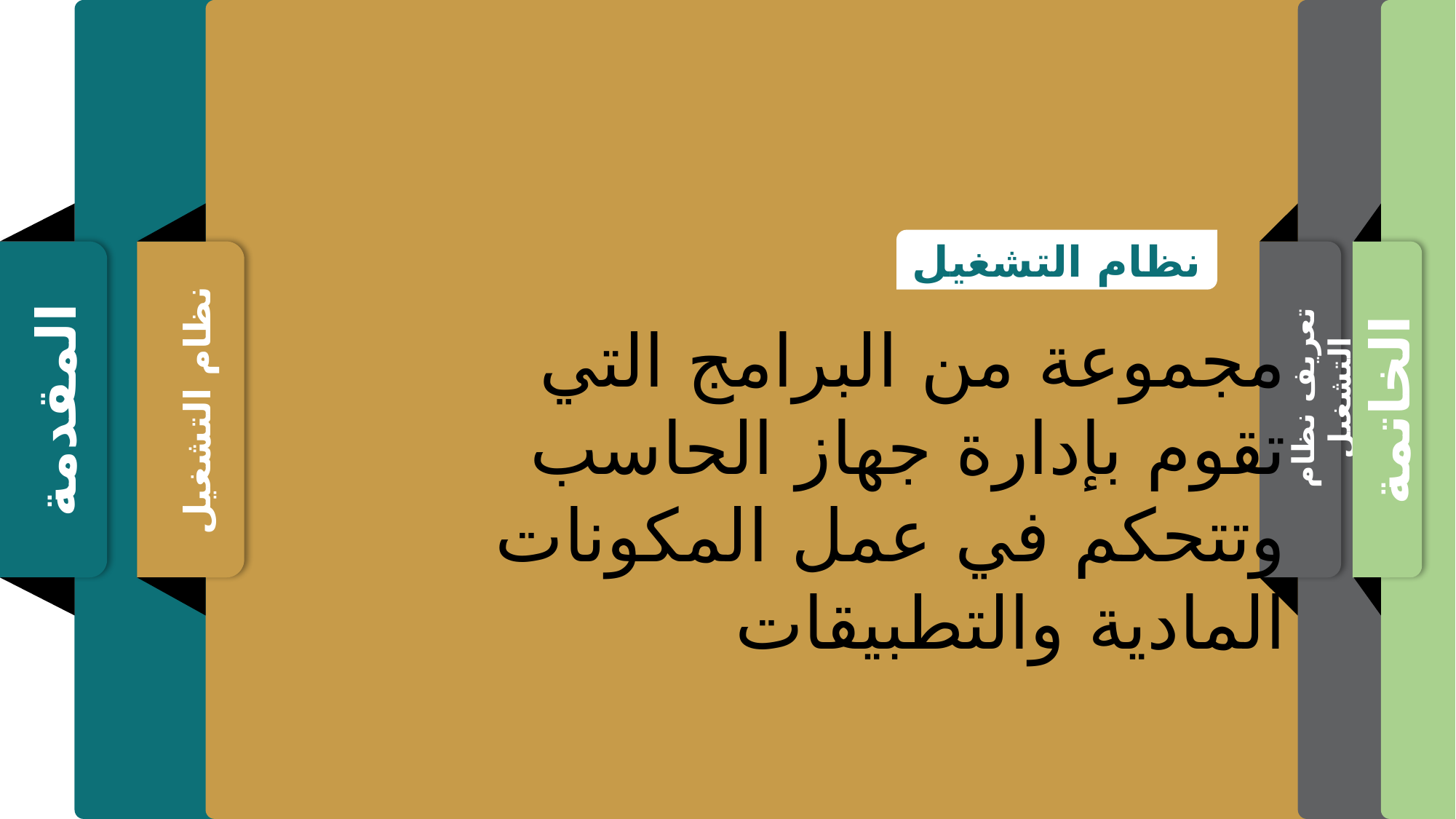

نظام التشغيل

تعريف نظام التشغيل

الخاتمة

المقدمة

نظام التشغيل
مجموعة من البرامج التي تقوم بإدارة جهاز الحاسب وتتحكم في عمل المكونات المادية والتطبيقات